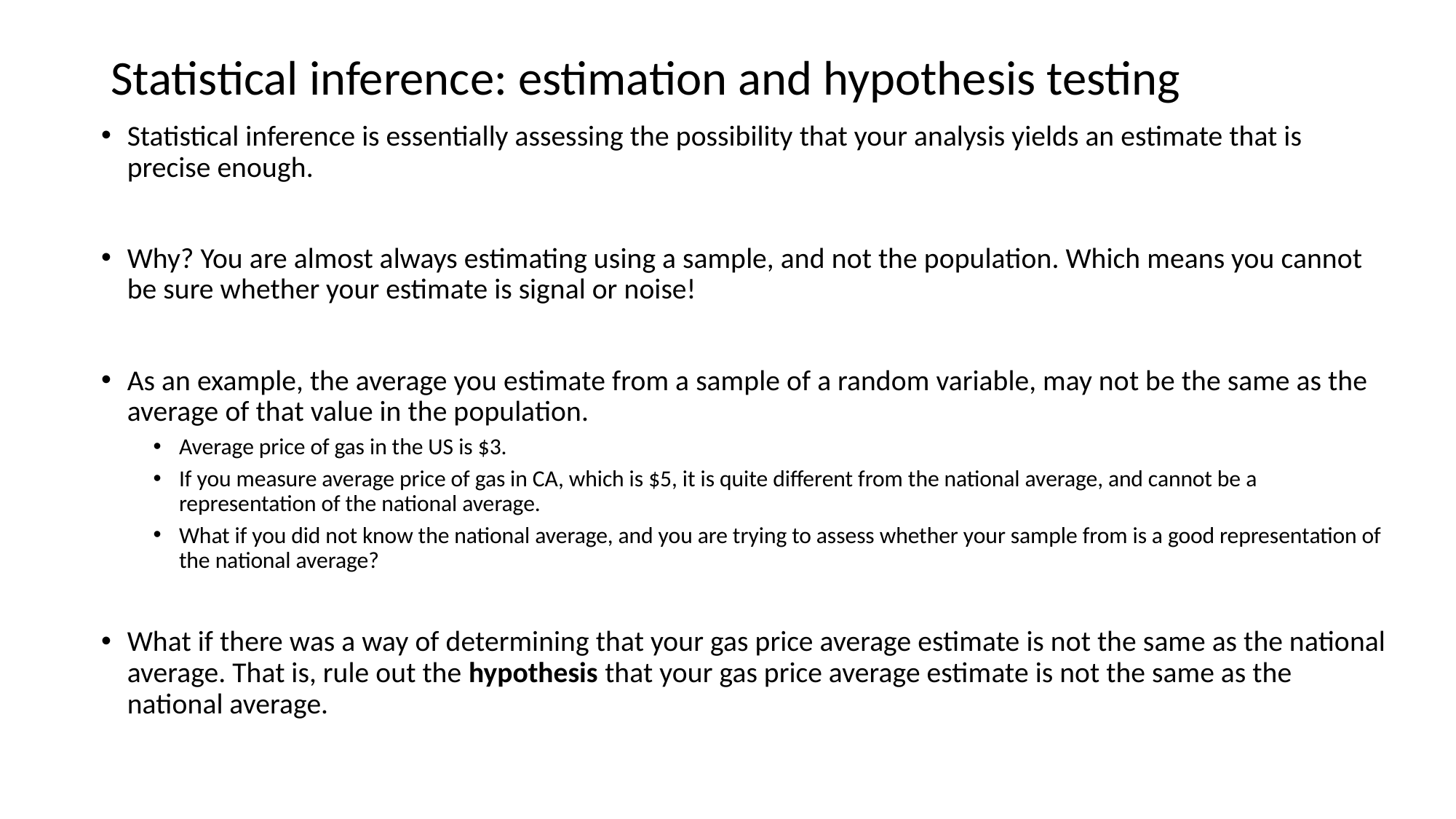

Statistical inference: estimation and hypothesis testing
Statistical inference is essentially assessing the possibility that your analysis yields an estimate that is precise enough.

Why? You are almost always estimating using a sample, and not the population. Which means you cannot be sure whether your estimate is signal or noise!

As an example, the average you estimate from a sample of a random variable, may not be the same as the average of that value in the population.
Average price of gas in the US is $3.
If you measure average price of gas in CA, which is $5, it is quite different from the national average, and cannot be a representation of the national average.
What if you did not know the national average, and you are trying to assess whether your sample from is a good representation of the national average?

What if there was a way of determining that your gas price average estimate is not the same as the national average. That is, rule out the hypothesis that your gas price average estimate is not the same as the national average.